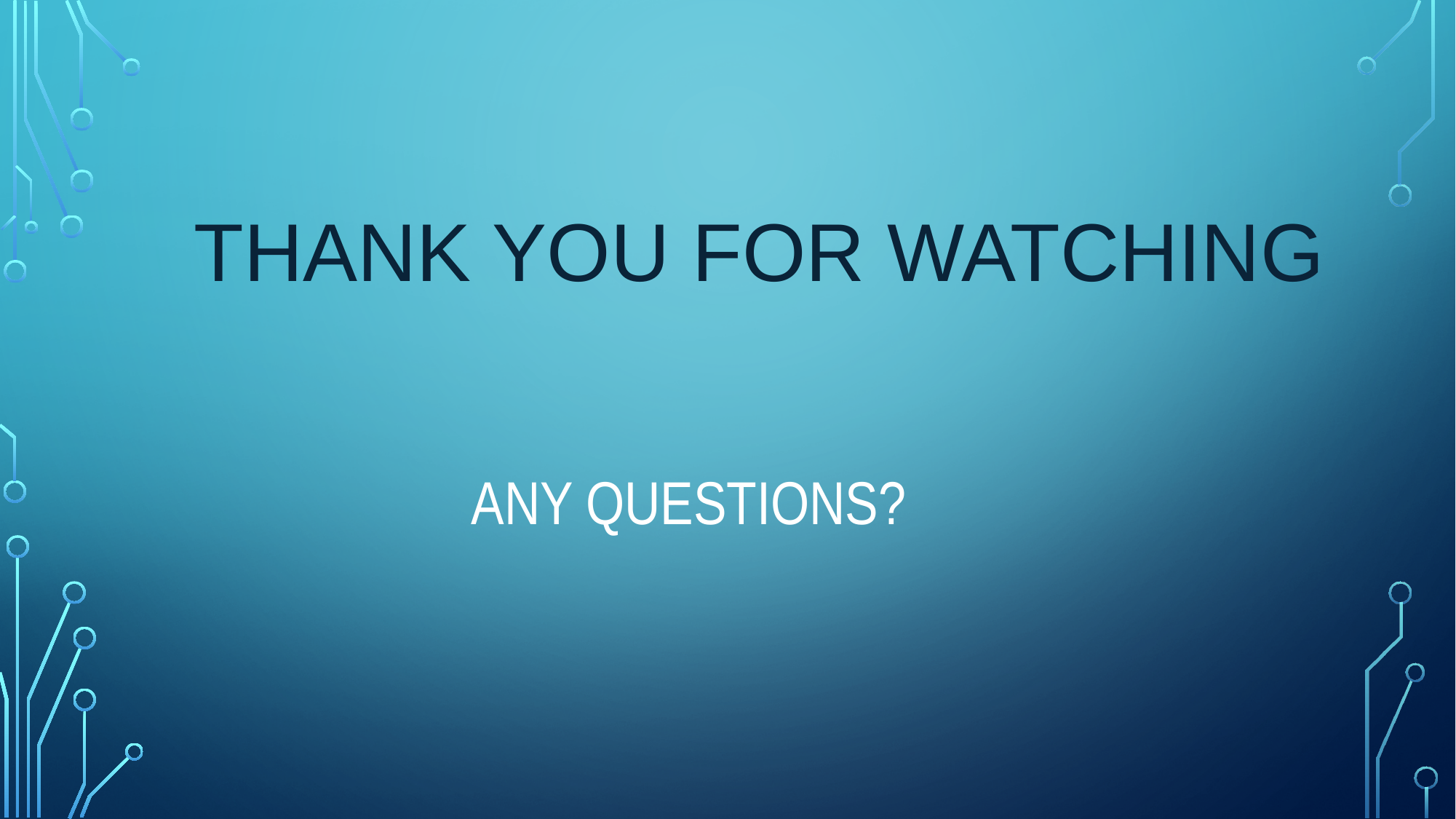

# Thank you for watching
ANY QUESTIONS?